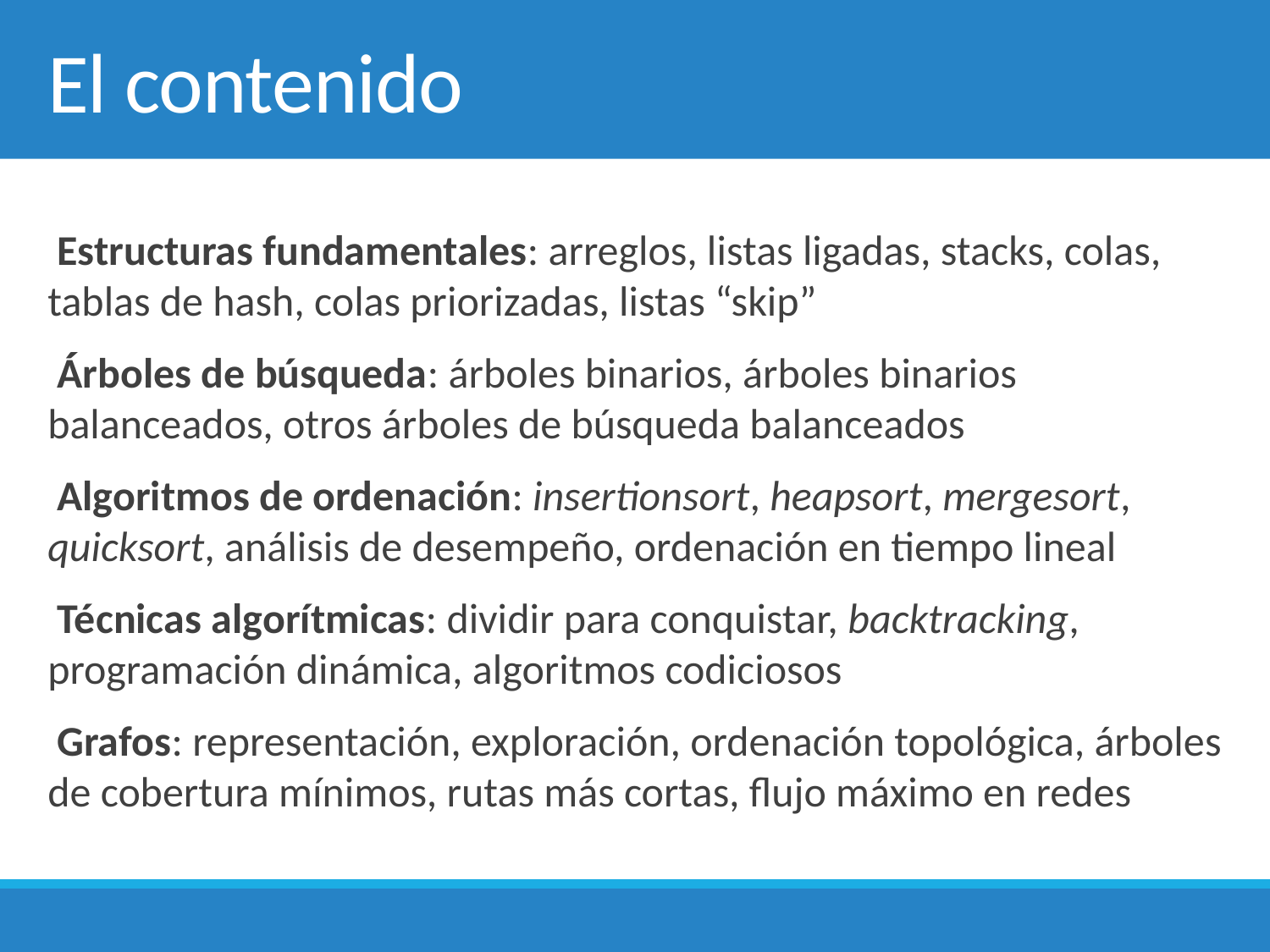

# El contenido
Estructuras fundamentales: arreglos, listas ligadas, stacks, colas, tablas de hash, colas priorizadas, listas “skip”
Árboles de búsqueda: árboles binarios, árboles binarios balanceados, otros árboles de búsqueda balanceados
Algoritmos de ordenación: insertionsort, heapsort, mergesort, quicksort, análisis de desempeño, ordenación en tiempo lineal
Técnicas algorítmicas: dividir para conquistar, backtracking, programación dinámica, algoritmos codiciosos
Grafos: representación, exploración, ordenación topológica, árboles de cobertura mínimos, rutas más cortas, flujo máximo en redes